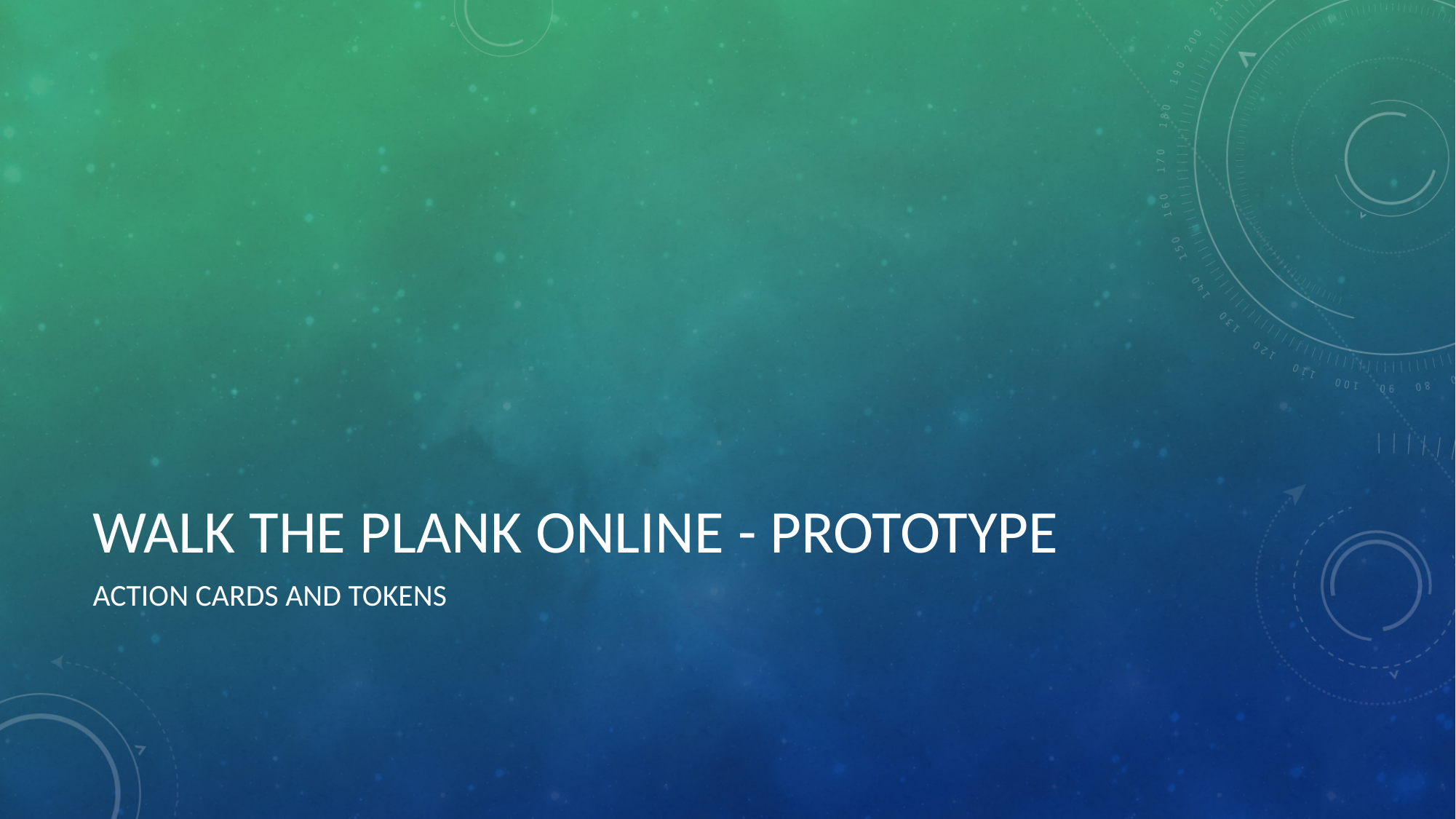

# Walk the Plank Online - prototype
Action cards and tokens